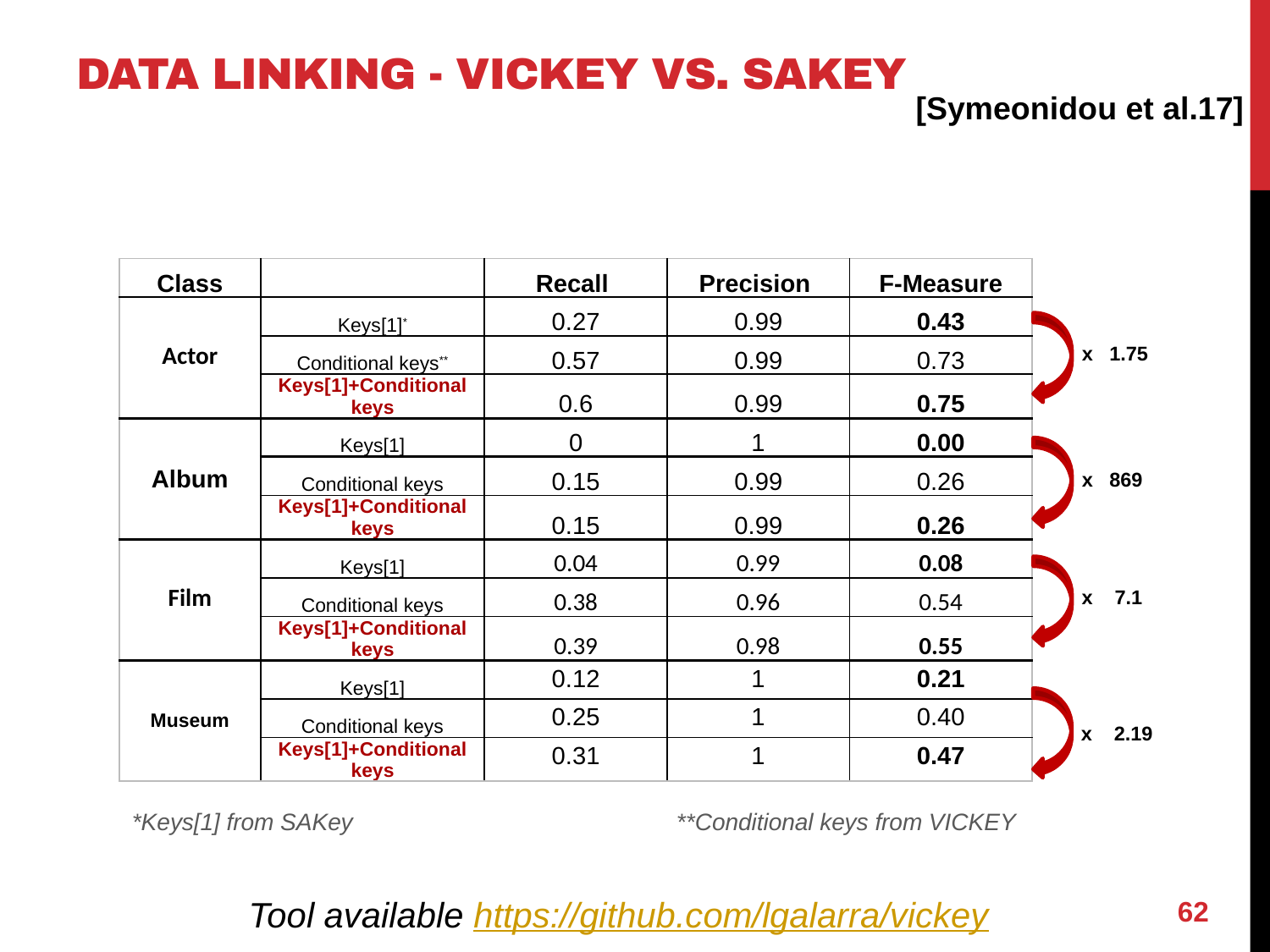

# Data Linking - VICKEY vs. SAKey
[Symeonidou et al.17]
| Class |  | Recall | Precision | F-Measure |
| --- | --- | --- | --- | --- |
| Actor | Keys[1]\* | 0.27 | 0.99 | 0.43 |
|  | Conditional keys\*\* | 0.57 | 0.99 | 0.73 |
|  | Keys[1]+Conditional keys | 0.6 | 0.99 | 0.75 |
| Album | Keys[1] | 0 | 1 | 0.00 |
|  | Conditional keys | 0.15 | 0.99 | 0.26 |
|  | Keys[1]+Conditional keys | 0.15 | 0.99 | 0.26 |
| Film | Keys[1] | 0.04 | 0.99 | 0.08 |
|  | Conditional keys | 0.38 | 0.96 | 0.54 |
|  | Keys[1]+Conditional keys | 0.39 | 0.98 | 0.55 |
| Museum | Keys[1] | 0.12 | 1 | 0.21 |
|  | Conditional keys | 0.25 | 1 | 0.40 |
|  | Keys[1]+Conditional keys | 0.31 | 1 | 0.47 |

x   1.75

x   869

x    7.1

x    2.19
**Conditional keys from VICKEY
*Keys[1] from SAKey
62
Tool available https://github.com/lgalarra/vickey